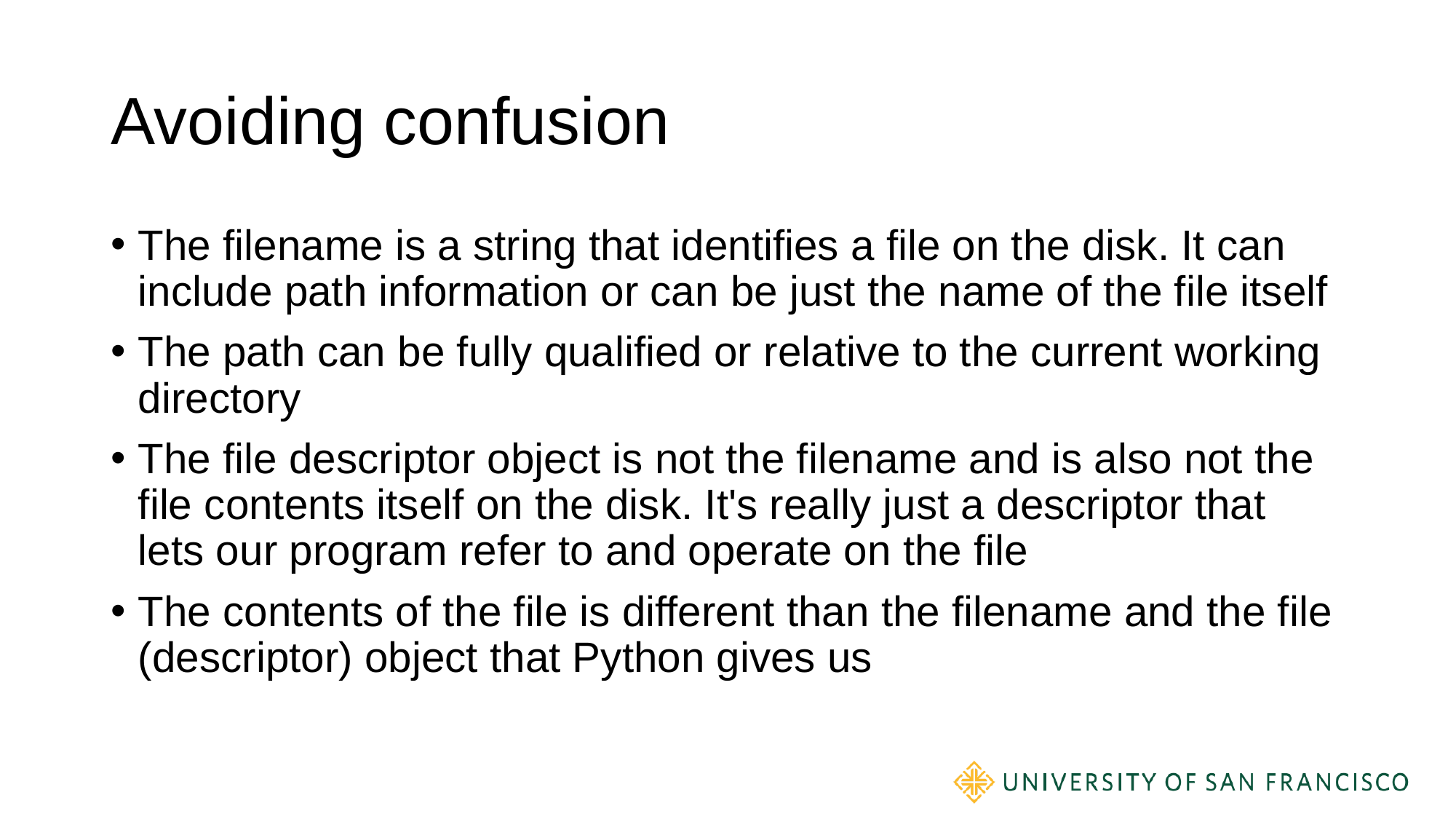

# Avoiding confusion
The filename is a string that identifies a file on the disk. It can  include path information or can be just the name of the file itself
The path can be fully qualified or relative to the current working directory
The file descriptor object is not the filename and is also not the file contents itself on the disk. It's really just a descriptor that lets our program refer to and operate on the file
The contents of the file is different than the filename and the file (descriptor) object that Python gives us